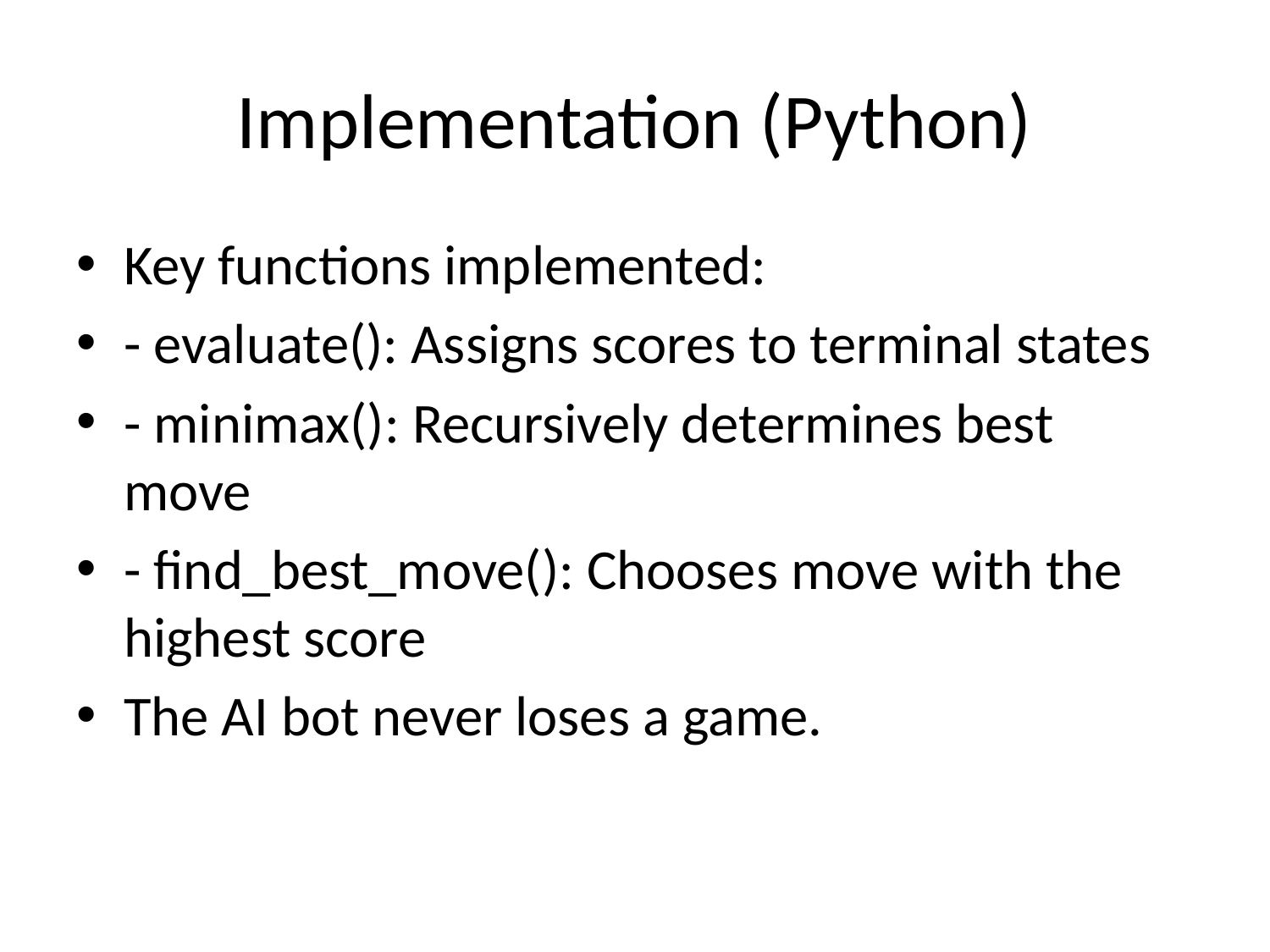

# Implementation (Python)
Key functions implemented:
- evaluate(): Assigns scores to terminal states
- minimax(): Recursively determines best move
- find_best_move(): Chooses move with the highest score
The AI bot never loses a game.